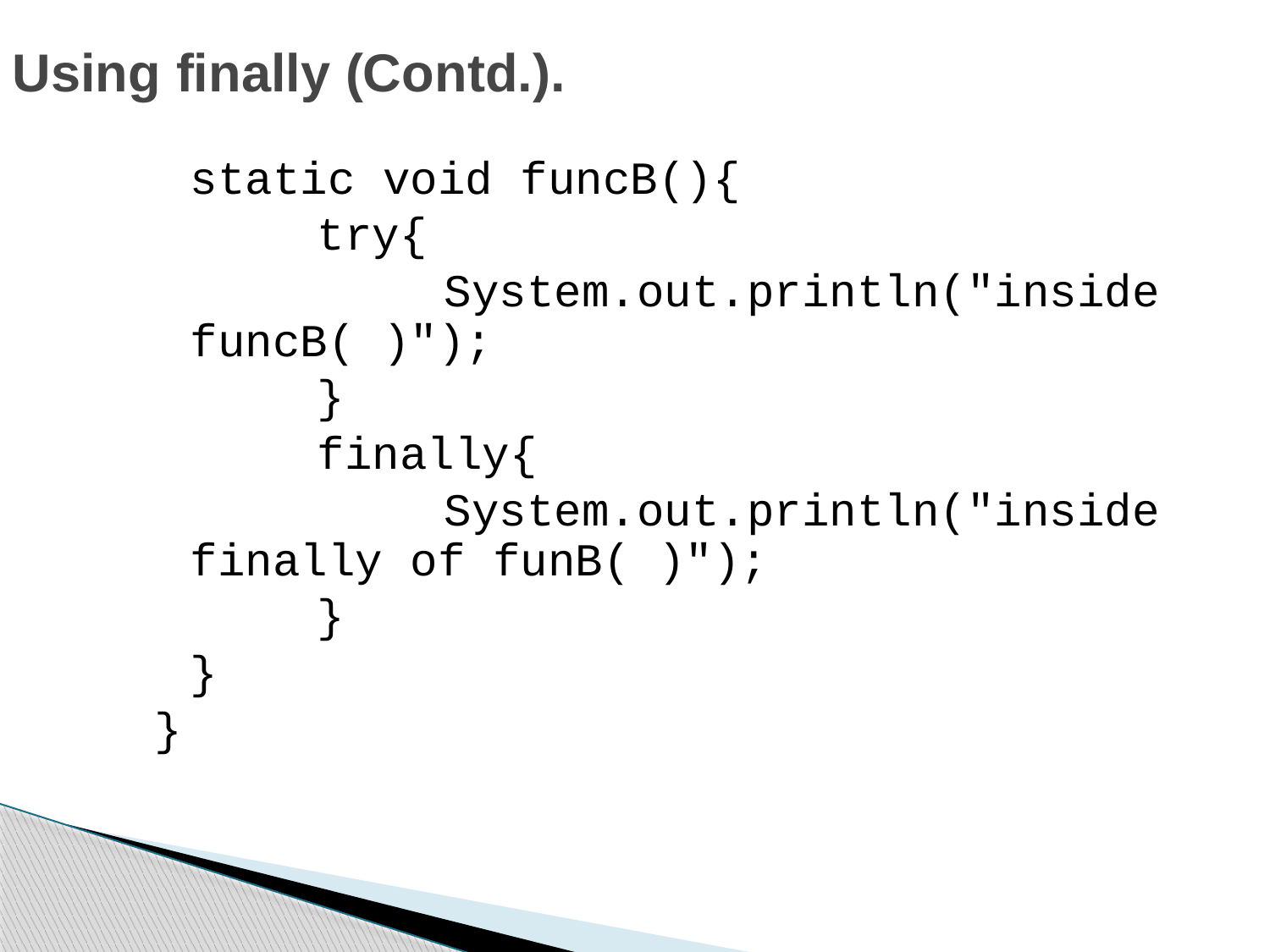

Using finally (Contd.).
	static void funcB(){
		try{
			System.out.println("inside funcB( )");
		}
		finally{
			System.out.println("inside finally of funB( )");
		}
	}
}